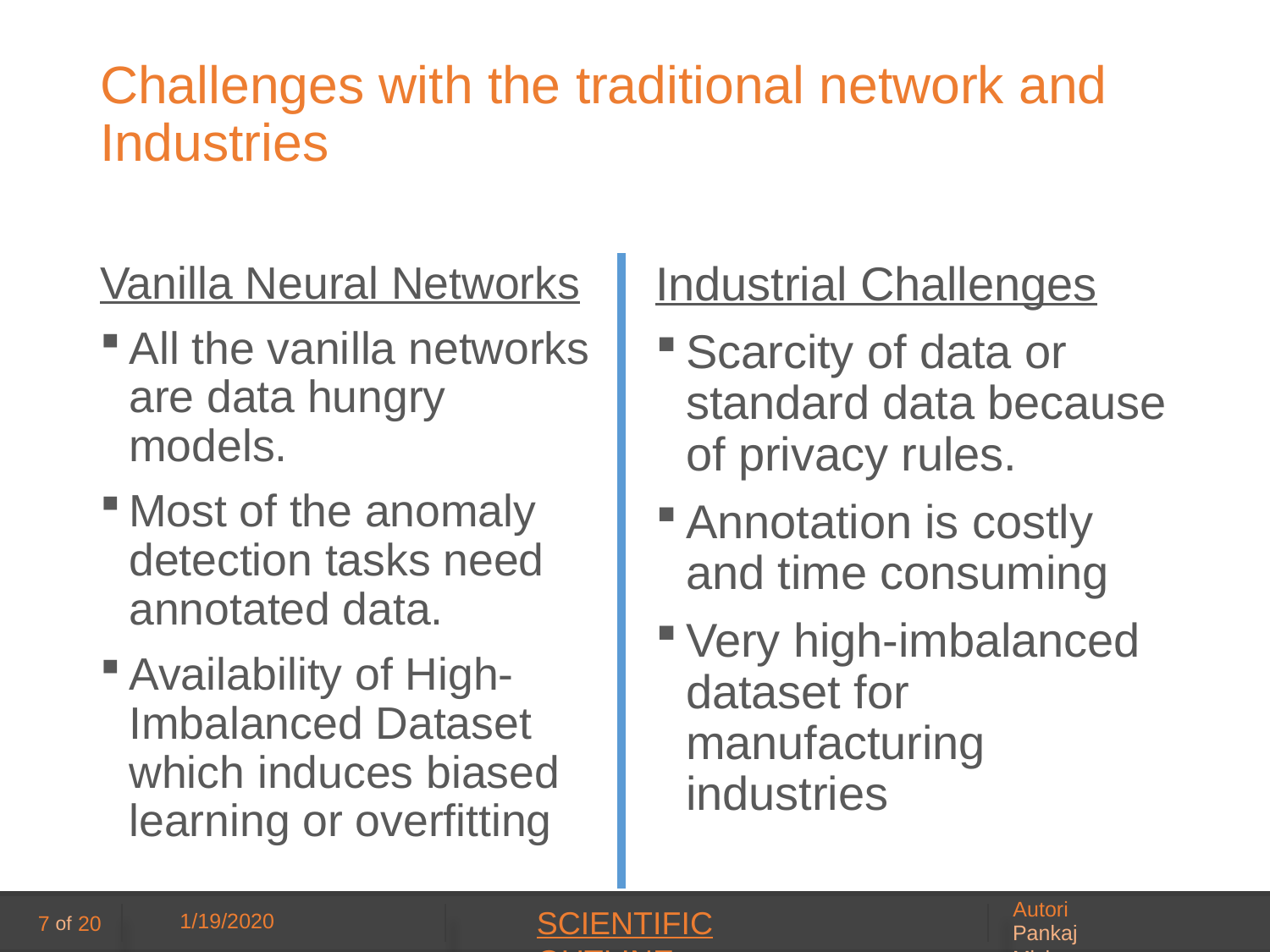

# Challenges with the traditional network and Industries
Vanilla Neural Networks
All the vanilla networks are data hungry models.
Most of the anomaly detection tasks need annotated data.
Availability of High-Imbalanced Dataset which induces biased learning or overfitting

Industrial Challenges
Scarcity of data or standard data because of privacy rules.
Annotation is costly and time consuming
Very high-imbalanced dataset for manufacturing industries
SCIENTIFIC OUTLINE
1/19/2020
7